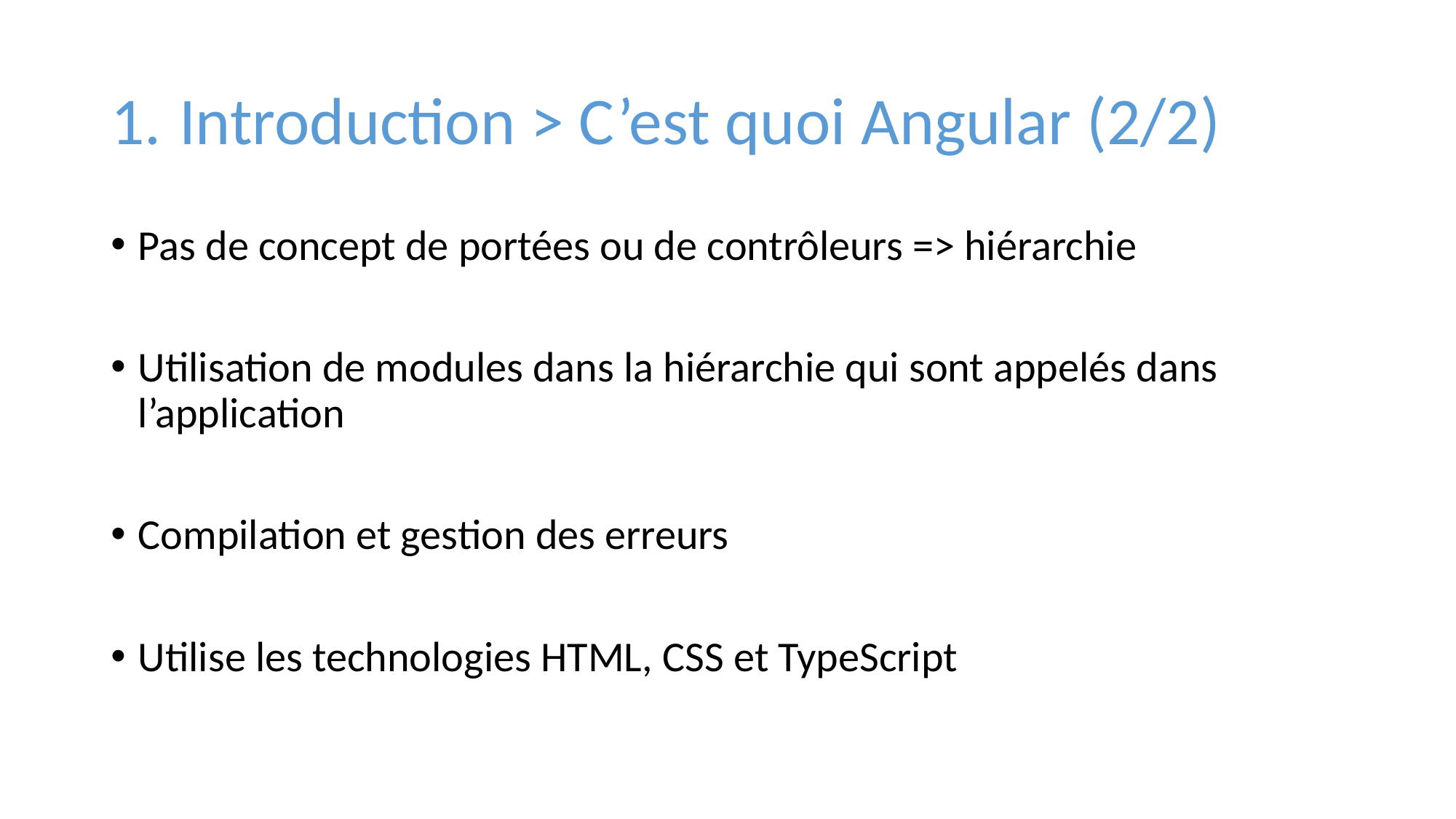

# Introduction > C’est quoi Angular (2/2)
Pas de concept de portées ou de contrôleurs => hiérarchie

Utilisation de modules dans la hiérarchie qui sont appelés dans l’application

Compilation et gestion des erreurs

Utilise les technologies HTML, CSS et TypeScript
5